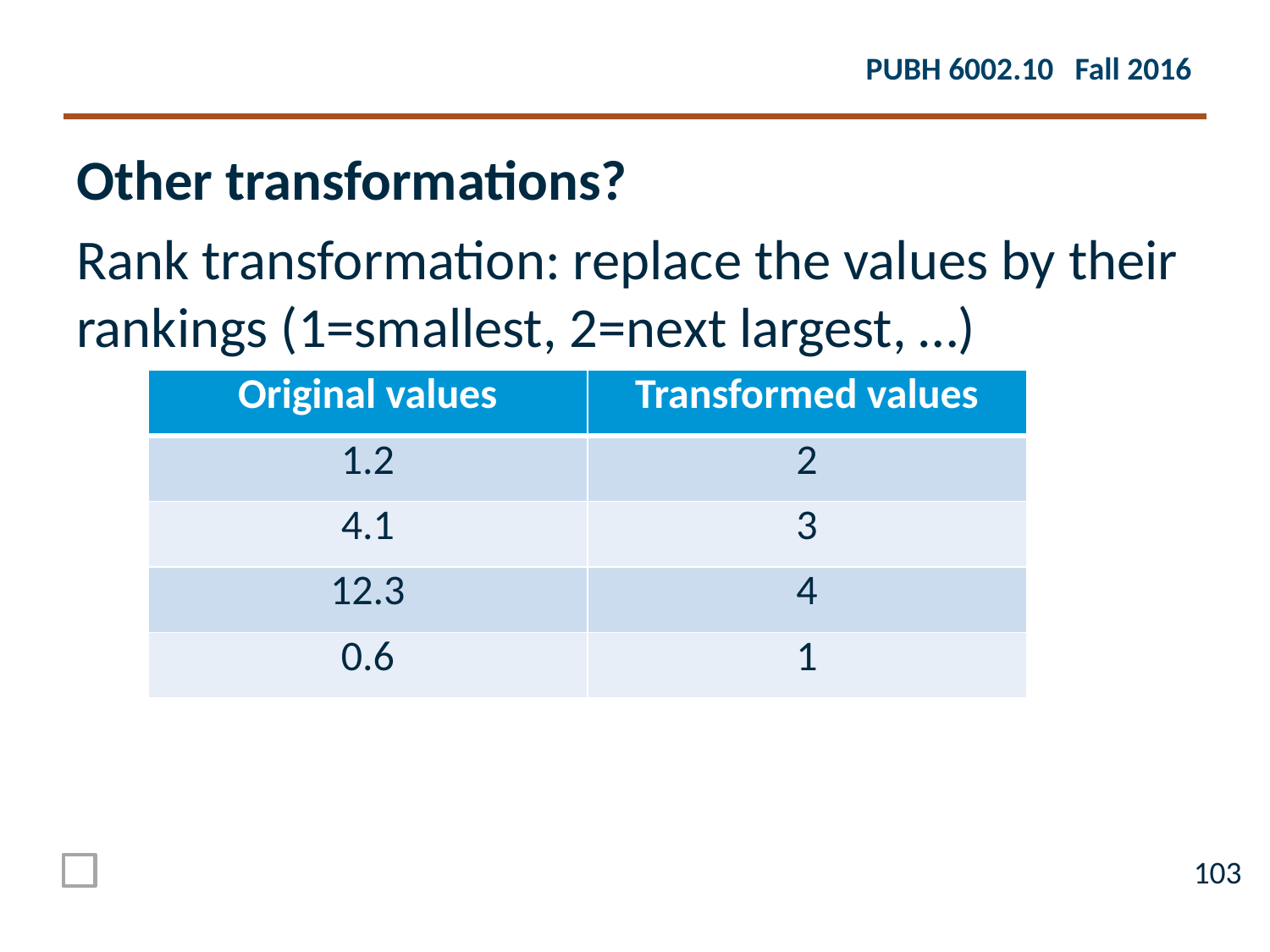

Other transformations?
Rank transformation: replace the values by their rankings (1=smallest, 2=next largest, …)

| Original values | Transformed values |
| --- | --- |
| 1.2 | 2 |
| 4.1 | 3 |
| 12.3 | 4 |
| 0.6 | 1 |